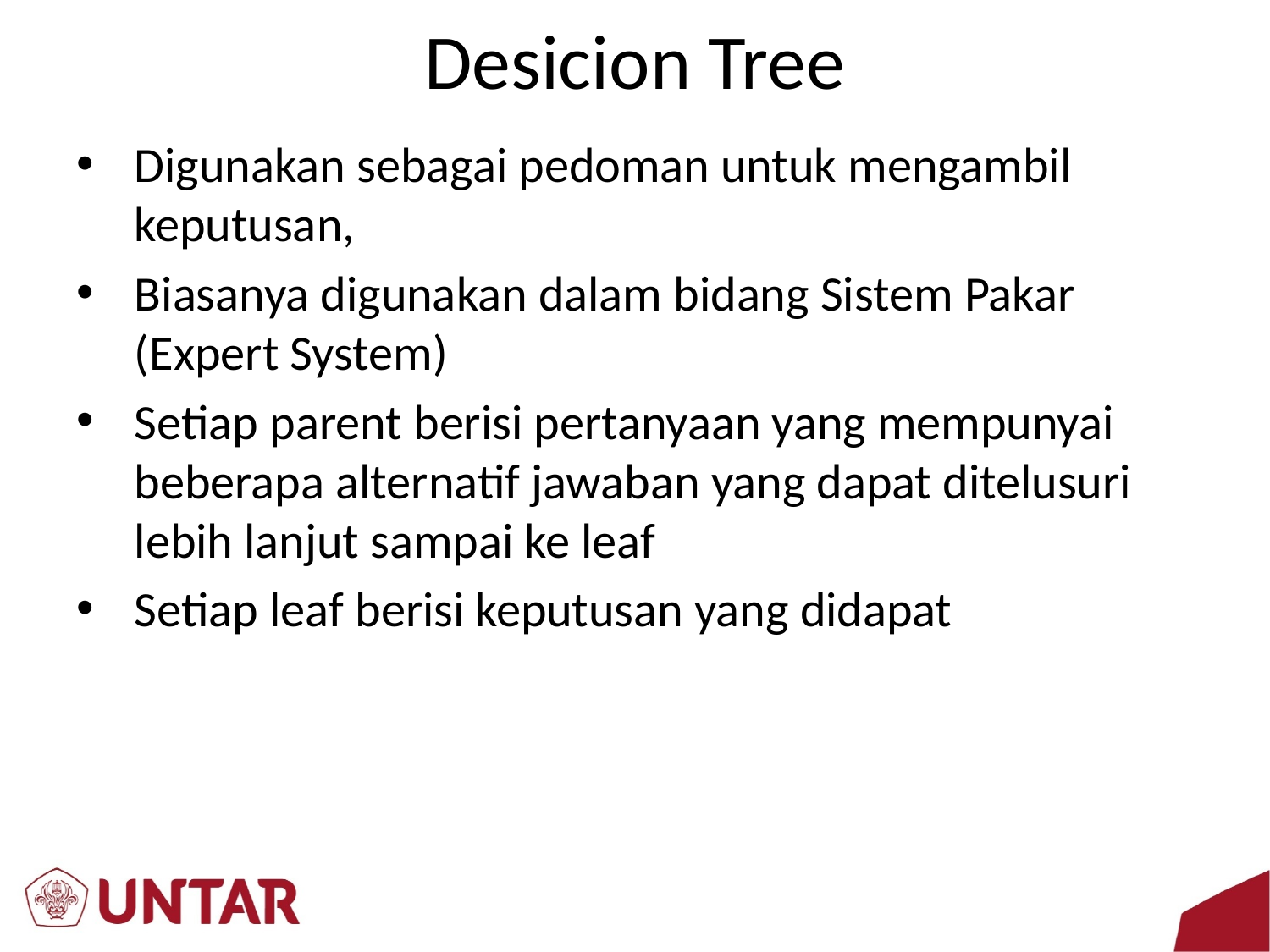

# Desicion Tree
Digunakan sebagai pedoman untuk mengambil keputusan,
Biasanya digunakan dalam bidang Sistem Pakar (Expert System)
Setiap parent berisi pertanyaan yang mempunyai beberapa alternatif jawaban yang dapat ditelusuri lebih lanjut sampai ke leaf
Setiap leaf berisi keputusan yang didapat